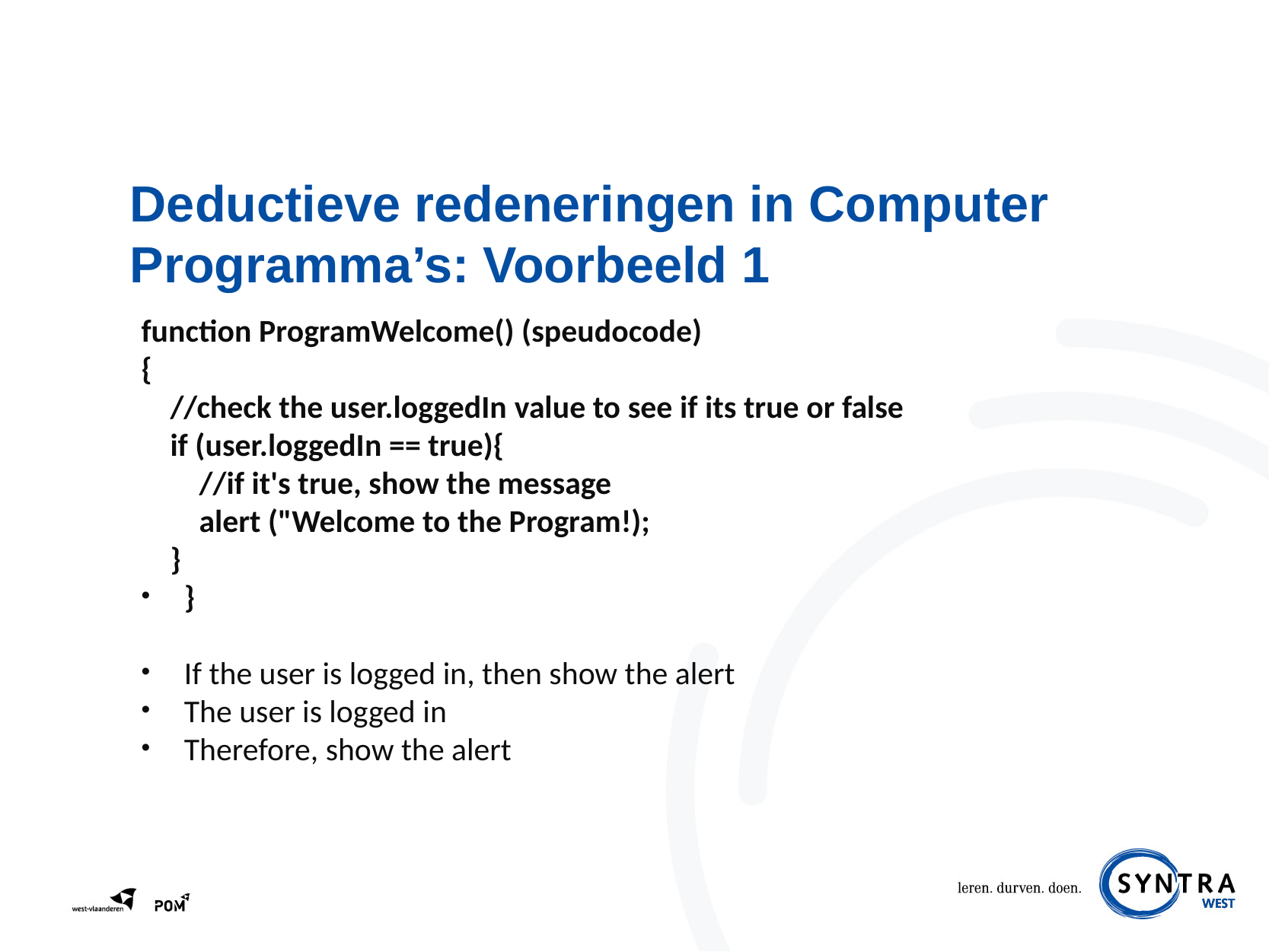

# Deductieve redeneringen in Computer Programma’s: Voorbeeld 1

function ProgramWelcome() (speudocode)
{
    //check the user.loggedIn value to see if its true or false
    if (user.loggedIn == true){
        //if it's true, show the message
        alert ("Welcome to the Program!);
    }
}

If the user is logged in, then show the alert
The user is logged in
Therefore, show the alert